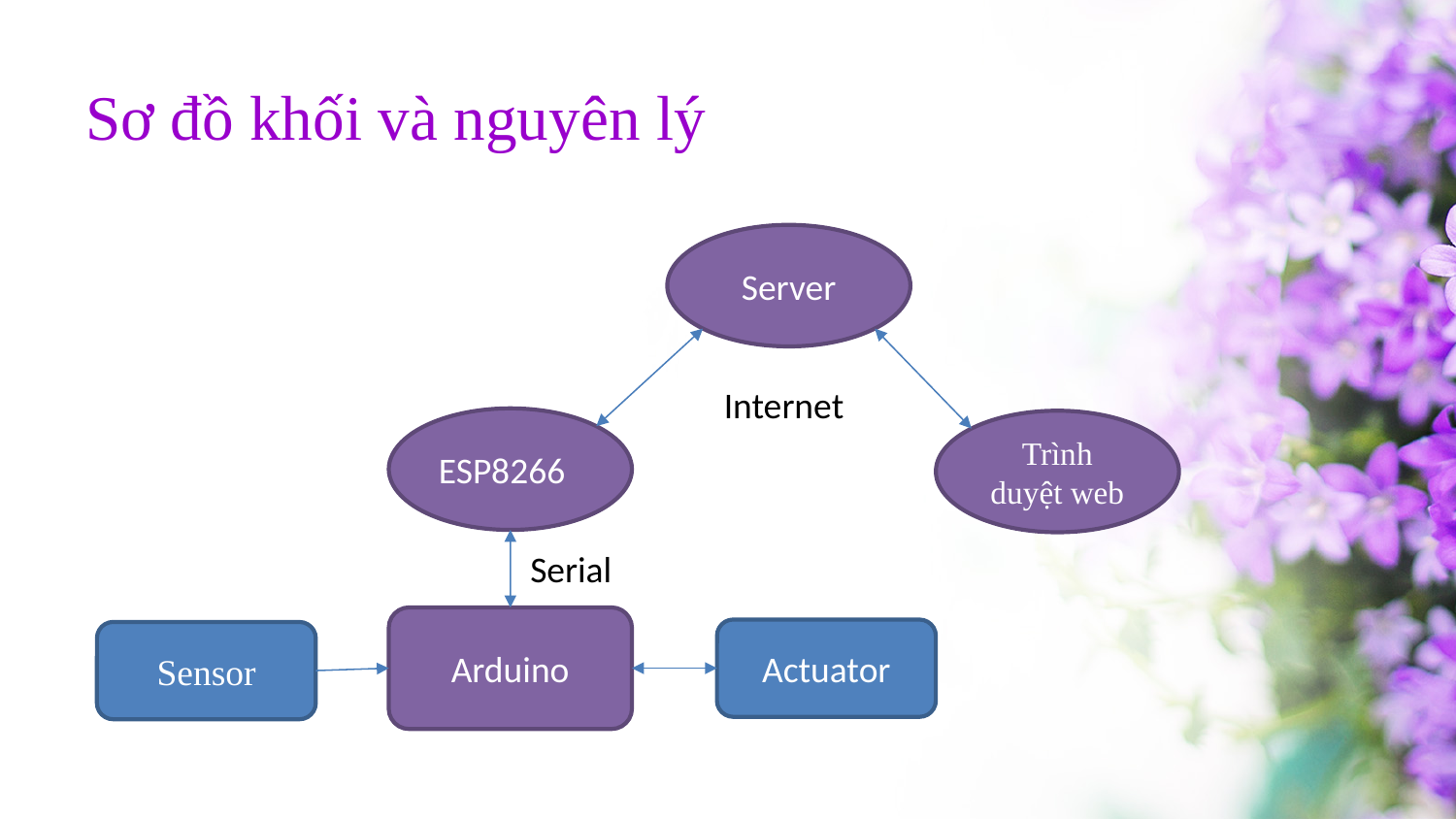

# Sơ đồ khối và nguyên lý
Server
Internet
ESP8266
Trình duyệt web
Serial
Arduino
Actuator
Sensor